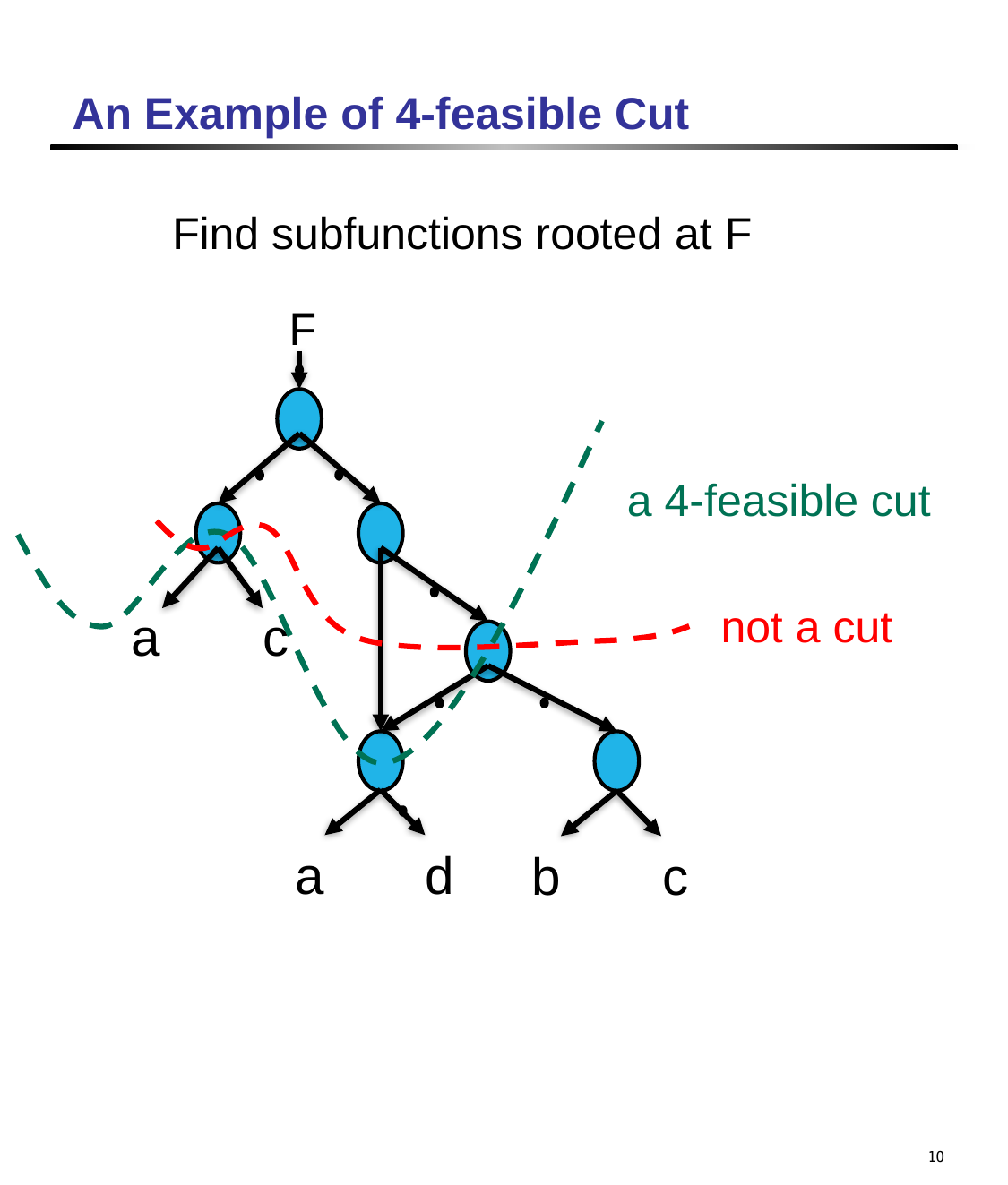

# An Example of 4-feasible Cut
Find subfunctions rooted at F
F

 a 4-feasible cut

 not a cut
a
c

a
d
b
c
10